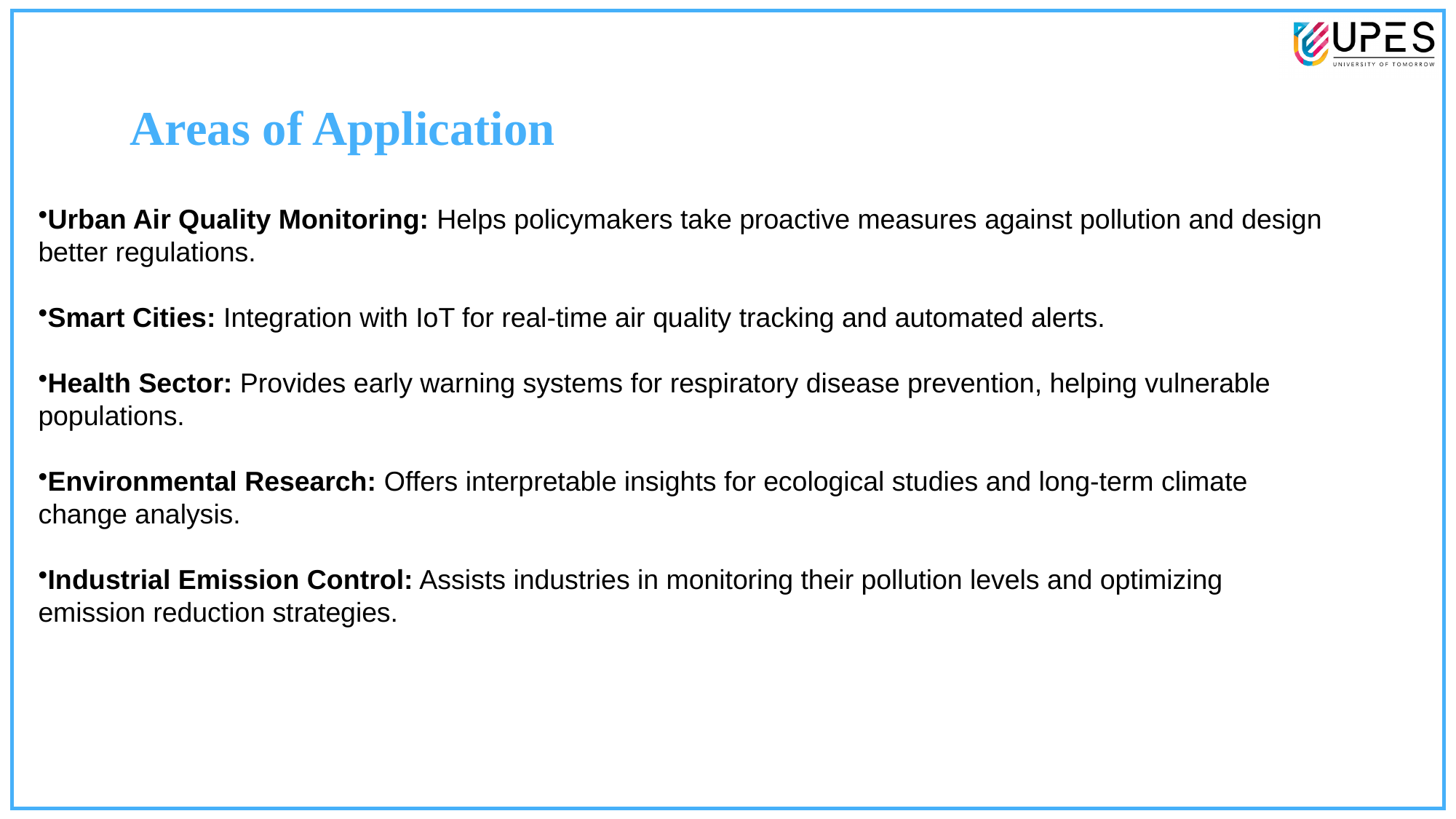

Areas of Application

Urban Air Quality Monitoring: Helps policymakers take proactive measures against pollution and design better regulations.

Smart Cities: Integration with IoT for real-time air quality tracking and automated alerts.

Health Sector: Provides early warning systems for respiratory disease prevention, helping vulnerable populations.

Environmental Research: Offers interpretable insights for ecological studies and long-term climate change analysis.

Industrial Emission Control: Assists industries in monitoring their pollution levels and optimizing emission reduction strategies.